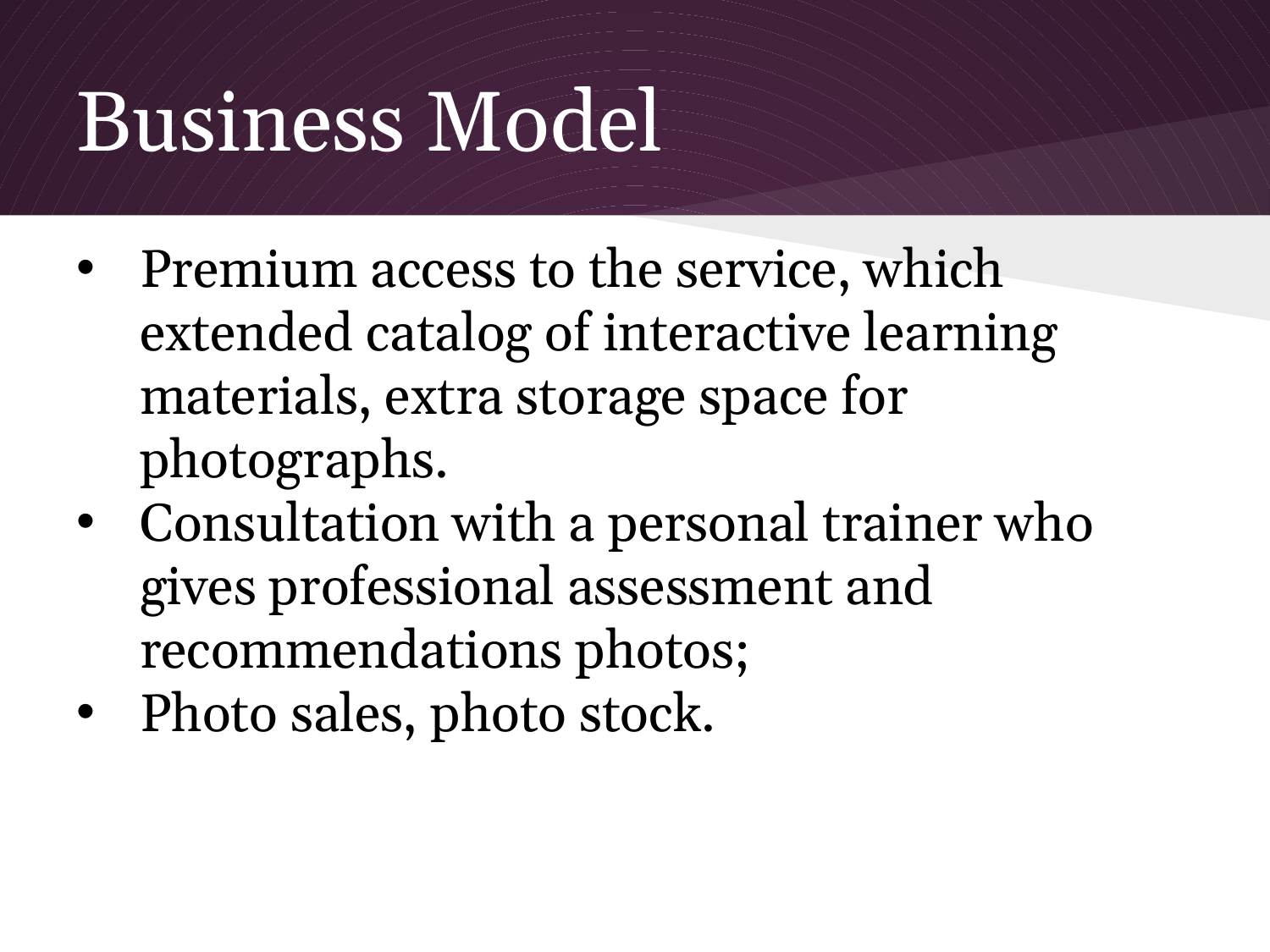

# Business Model
Premium access to the service, which extended catalog of interactive learning materials, extra storage space for photographs.
Consultation with a personal trainer who gives professional assessment and recommendations photos;
Photo sales, photo stock.